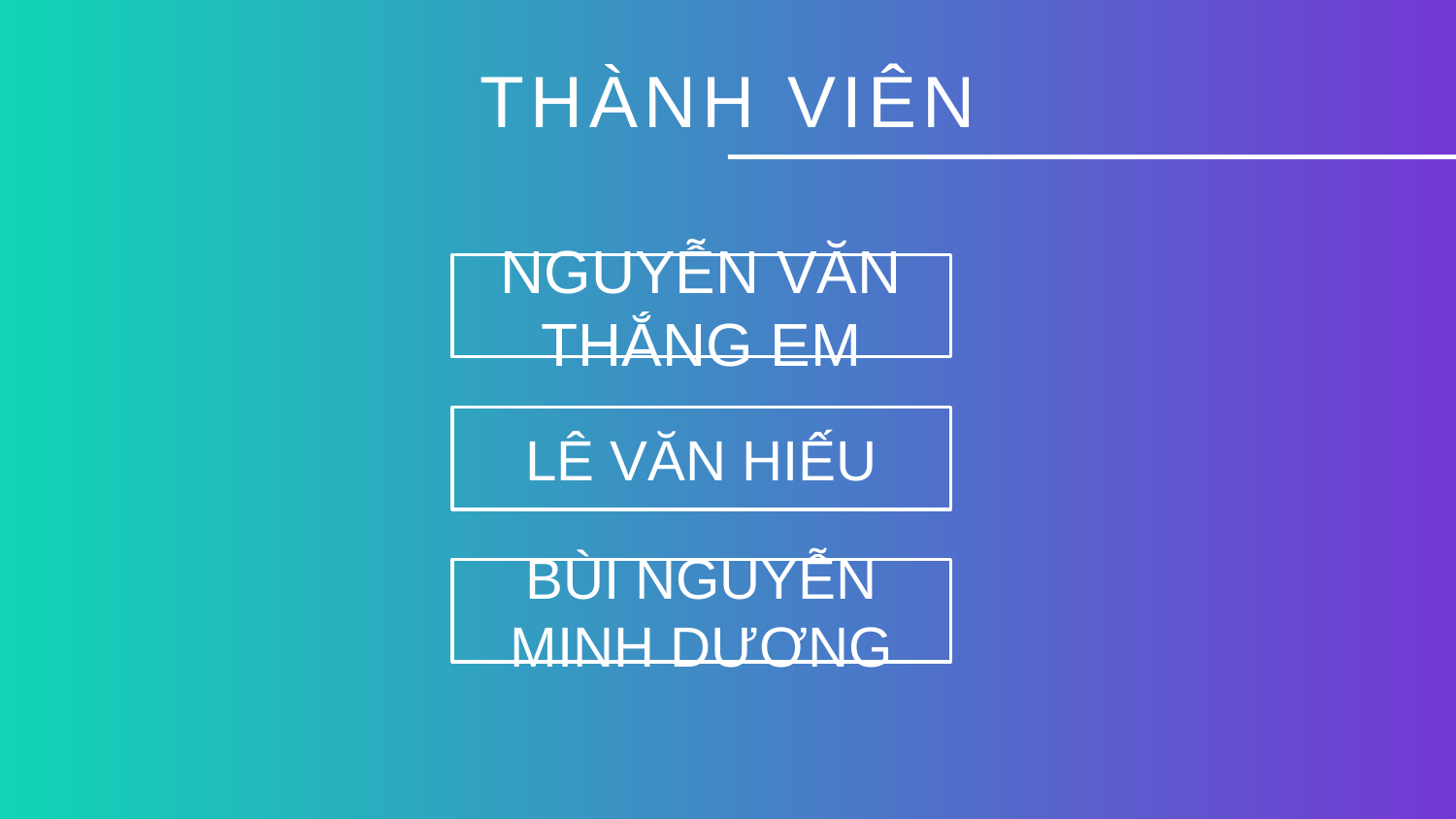

# THÀNH VIÊN
NGUYỄN VĂN THẮNG EM
LÊ VĂN HIẾU
BÙI NGUYỄN MINH DƯƠNG